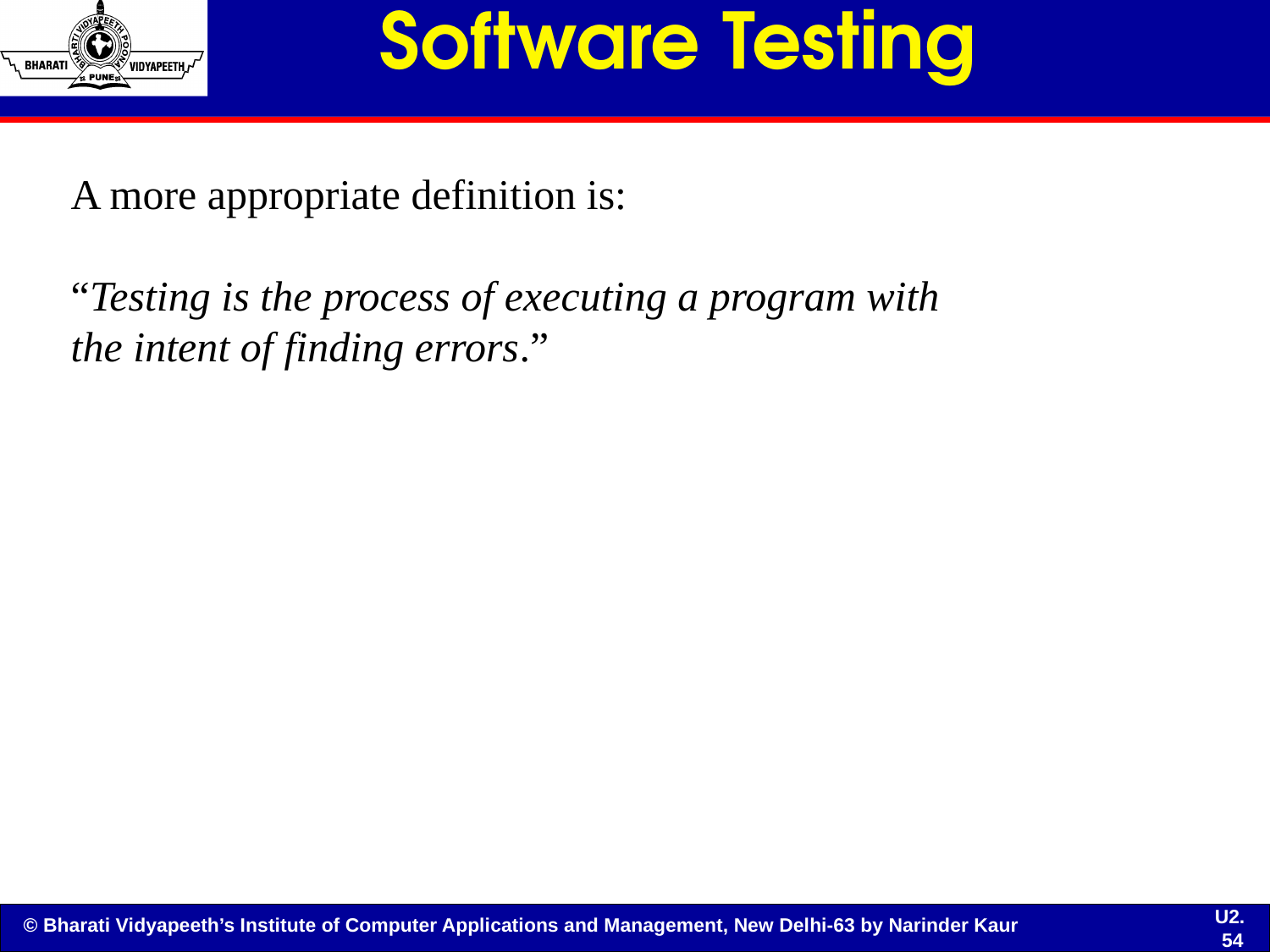

# Software Testing

A more appropriate definition is:

“Testing is the process of executing a program with
the intent of finding errors.”